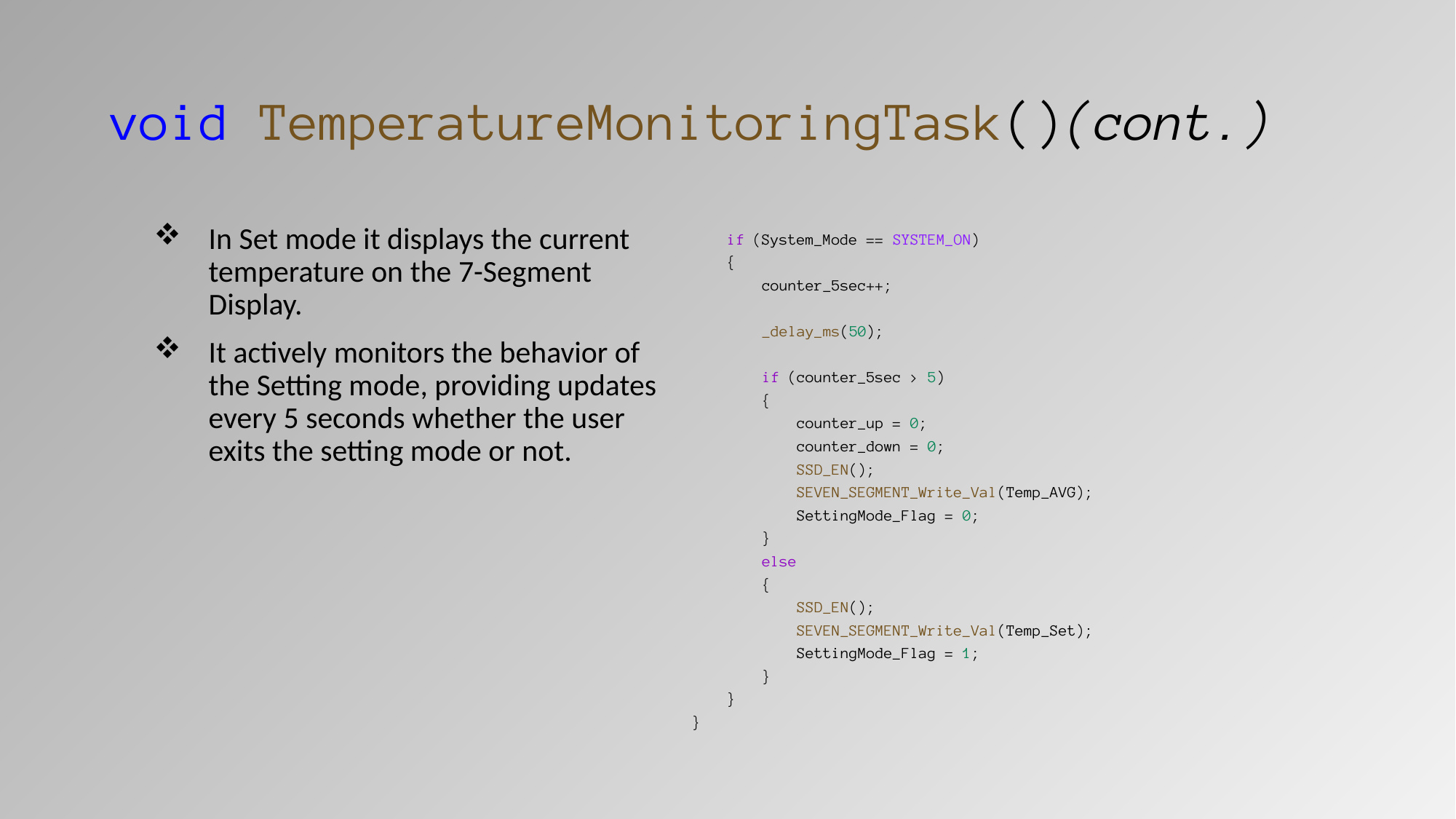

# void TemperatureMonitoringTask()(cont.)
In Set mode it displays the current temperature on the 7-Segment Display.
It actively monitors the behavior of the Setting mode, providing updates every 5 seconds whether the user exits the setting mode or not.
    if (System_Mode == SYSTEM_ON)
    {
        counter_5sec++;
        _delay_ms(50);
        if (counter_5sec > 5)
        {
            counter_up = 0;
            counter_down = 0;
            SSD_EN();
            SEVEN_SEGMENT_Write_Val(Temp_AVG);
            SettingMode_Flag = 0;
        }
        else
        {
            SSD_EN();
            SEVEN_SEGMENT_Write_Val(Temp_Set);
            SettingMode_Flag = 1;
        }
    }
}